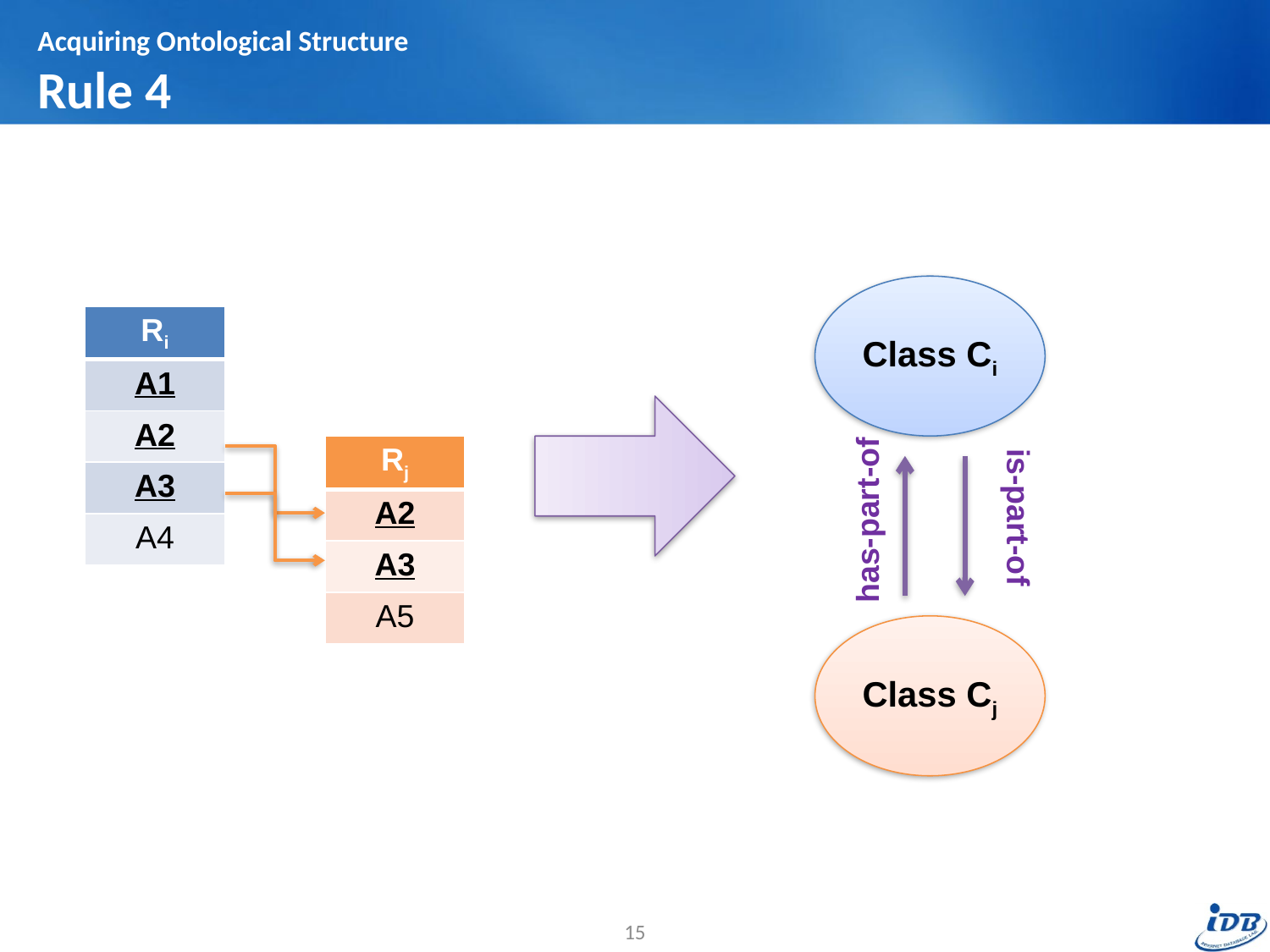

# Acquiring Ontological Structure Rule 4
Class Ci
| Ri |
| --- |
| A1 |
| A2 |
| A3 |
| A4 |

has-part-of
| Rj |
| --- |
| A2 |
| A3 |
| A5 |
is-part-of
Class Cj
15